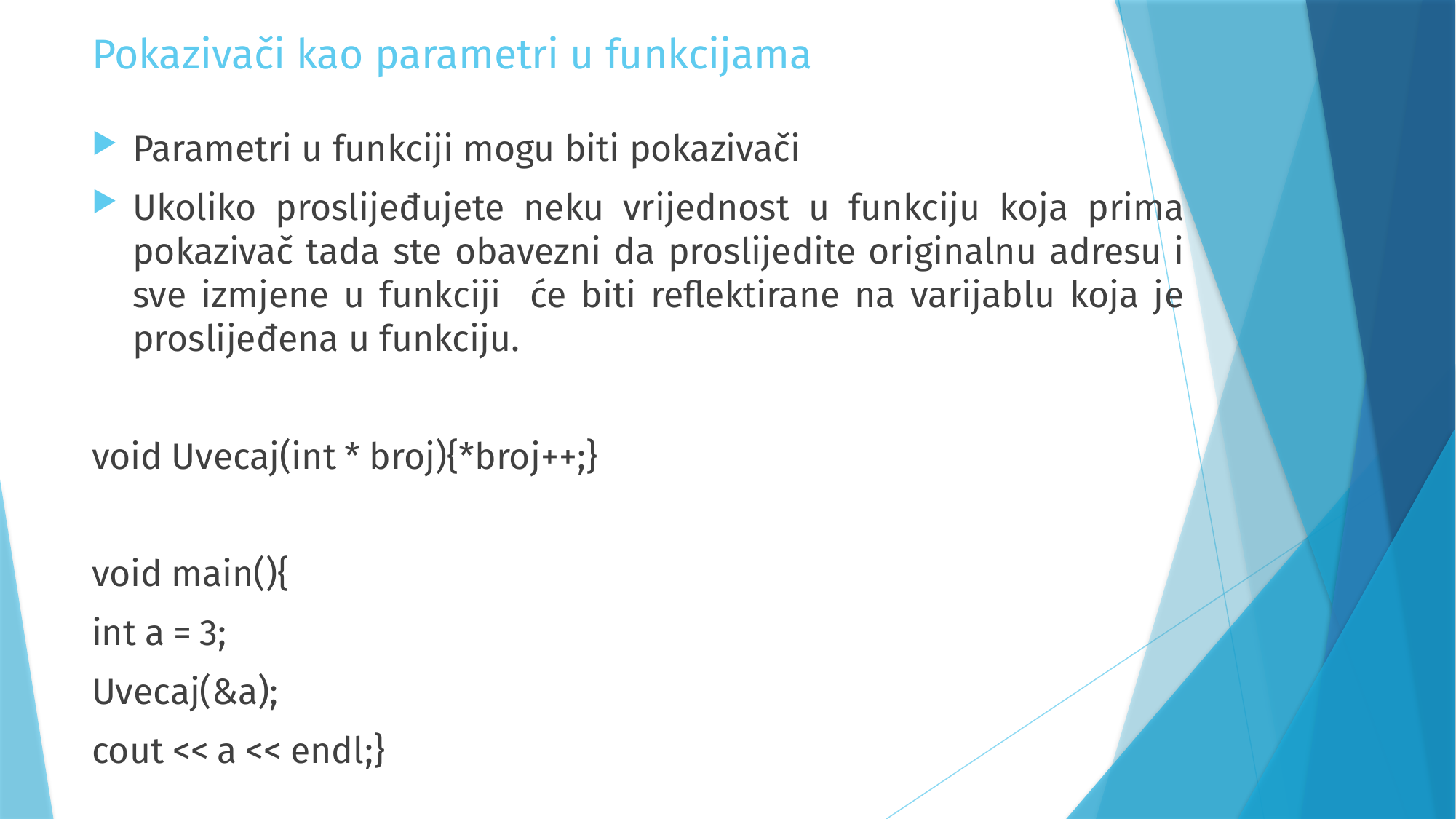

# Pokazivači kao parametri u funkcijama
Parametri u funkciji mogu biti pokazivači
Ukoliko proslijeđujete neku vrijednost u funkciju koja prima pokazivač tada ste obavezni da proslijedite originalnu adresu i sve izmjene u funkciji  će biti reflektirane na varijablu koja je proslijeđena u funkciju.

void Uvecaj(int * broj){*broj++;}

void main(){
int a = 3;
Uvecaj(&a);
cout << a << endl;}